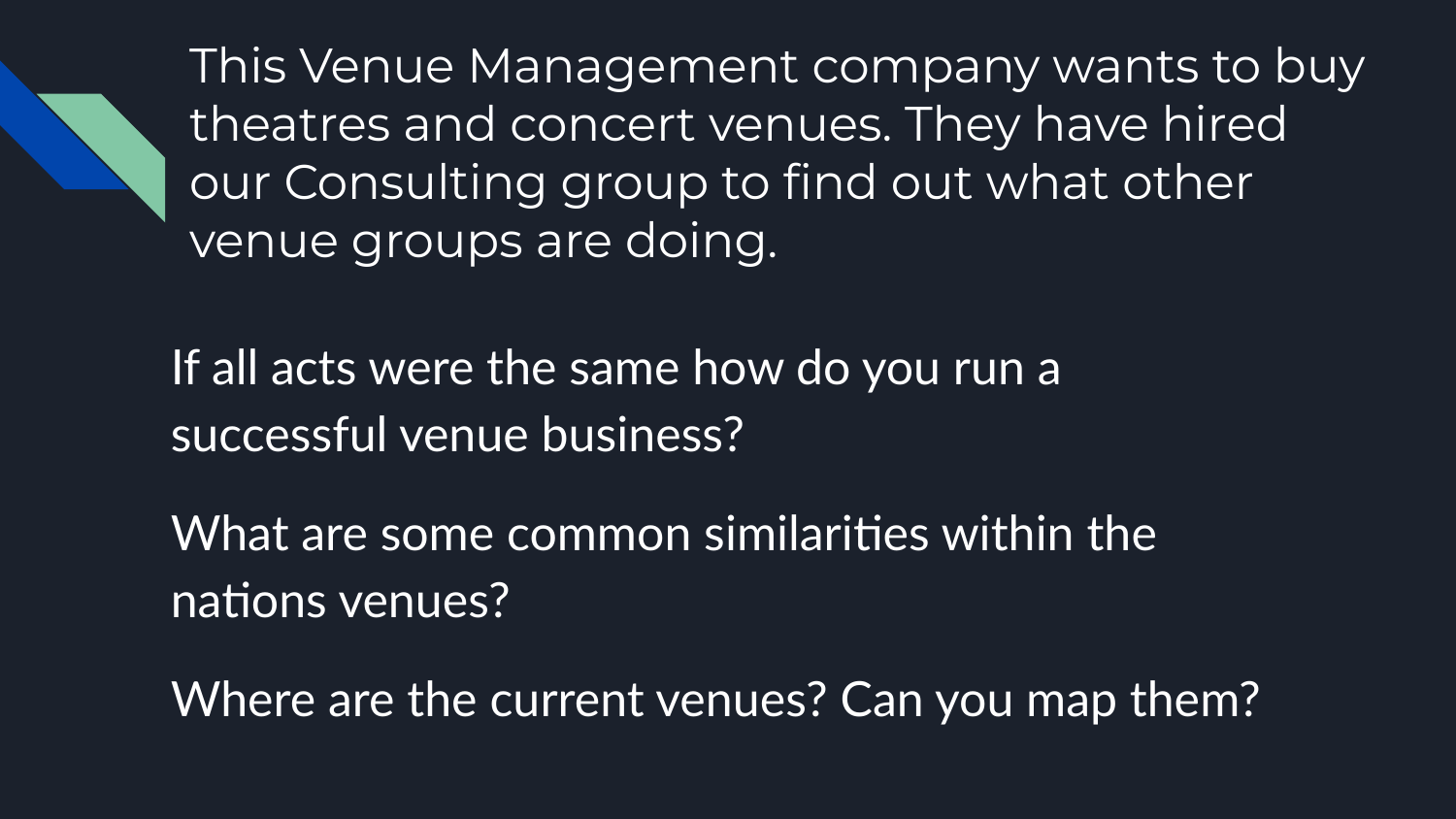

# This Venue Management company wants to buy theatres and concert venues. They have hired  our Consulting group to find out what other venue groups are doing.
If all acts were the same how do you run a successful venue business?
What are some common similarities within the nations venues?
Where are the current venues? Can you map them?